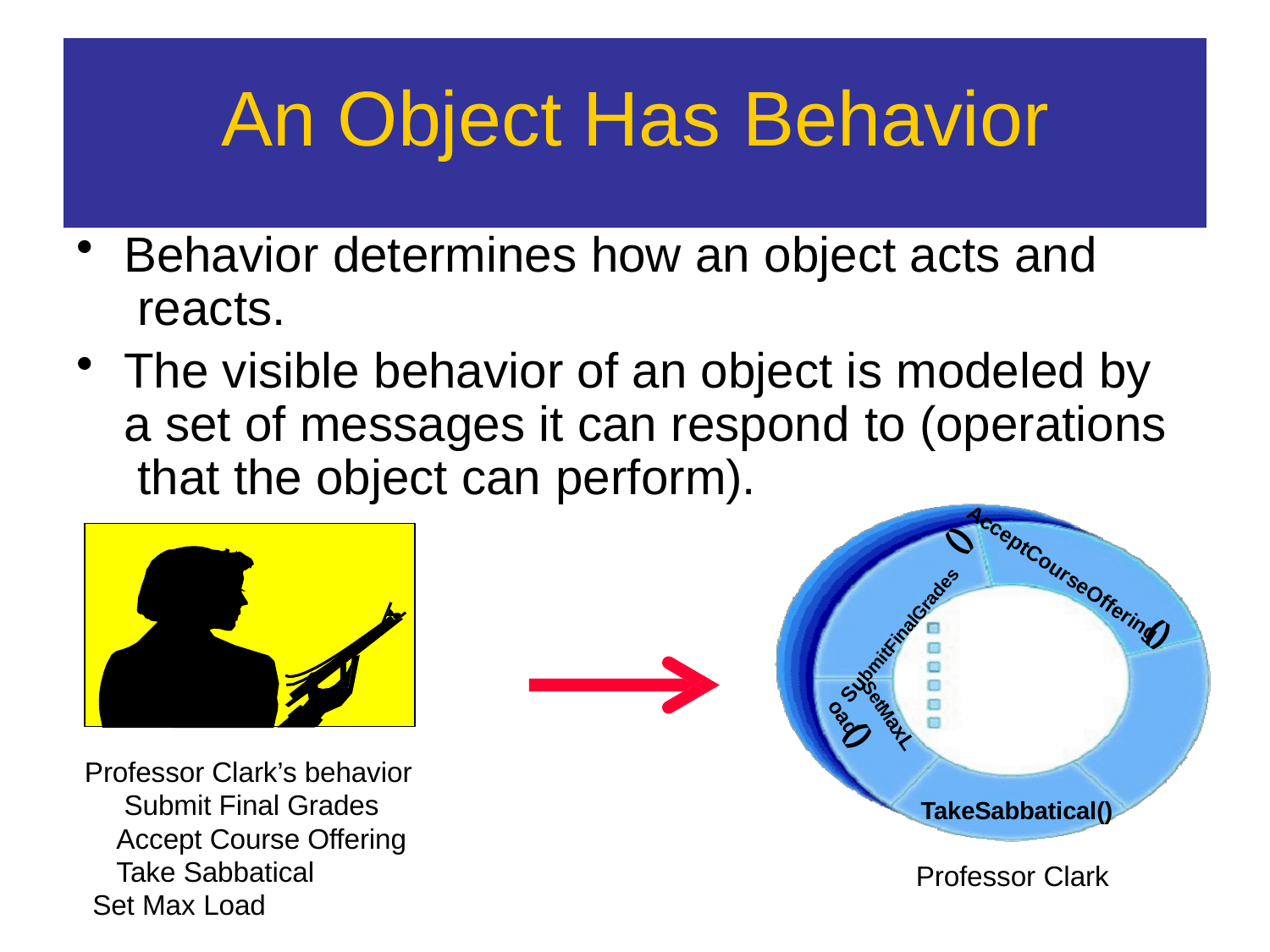

# An Object Has Behavior
Behavior determines how an object acts and  reacts.
The visible behavior of an object is modeled by  a set of messages it can respond to (operations  that the object can perform).

()

AcceptCourseOffering
SubmitFinalGrades
()

oad
SetMaxL
()
Professor Clark’s behavior  Submit Final Grades  Accept Course Offering  Take Sabbatical
Set Max Load
TakeSabbatical()
Professor Clark